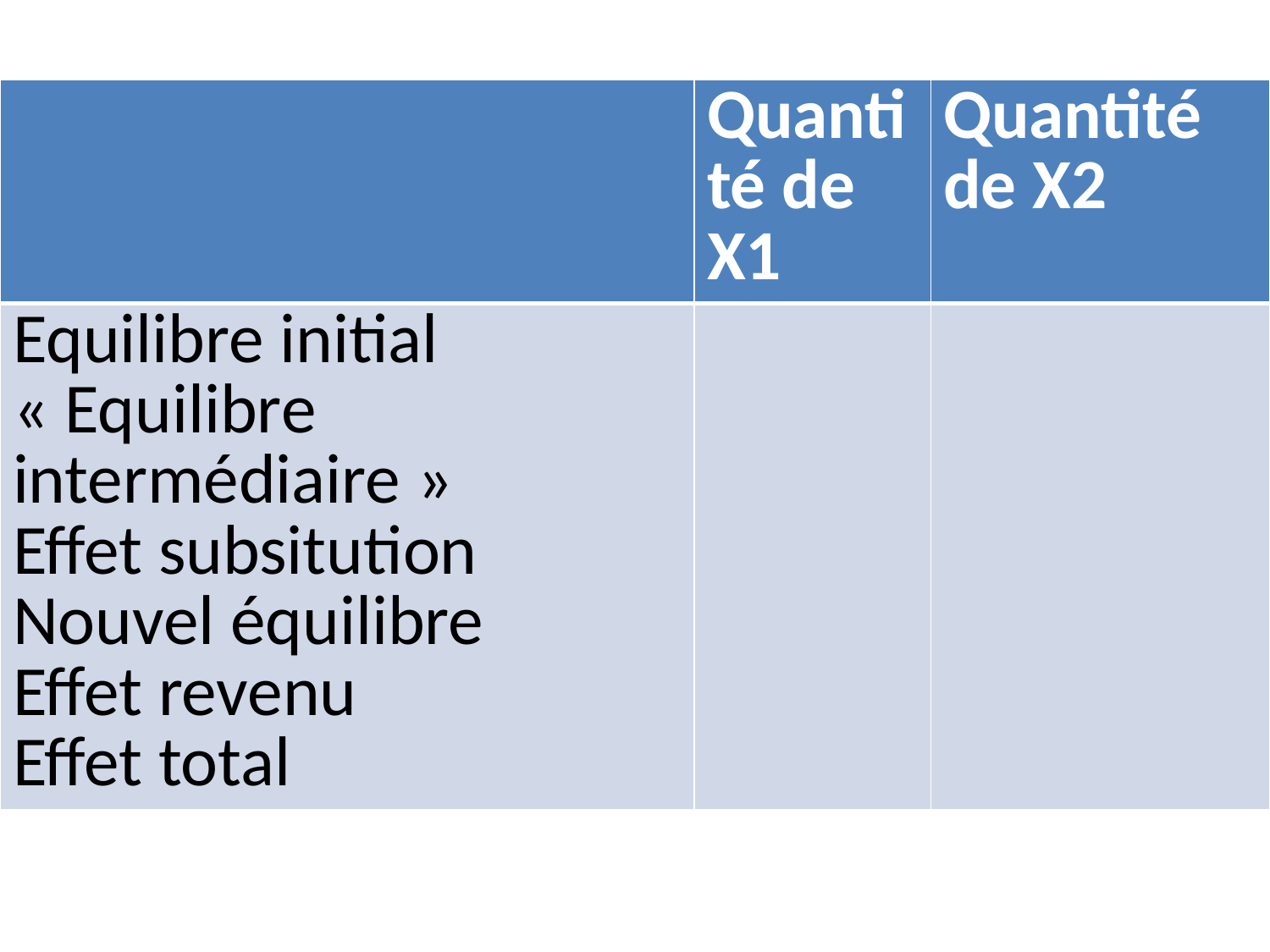

|  | Quantité de X1 | Quantité de X2 |
| --- | --- | --- |
| Equilibre initial « Equilibre intermédiaire » Effet subsitution Nouvel équilibre Effet revenu Effet total |  |  |